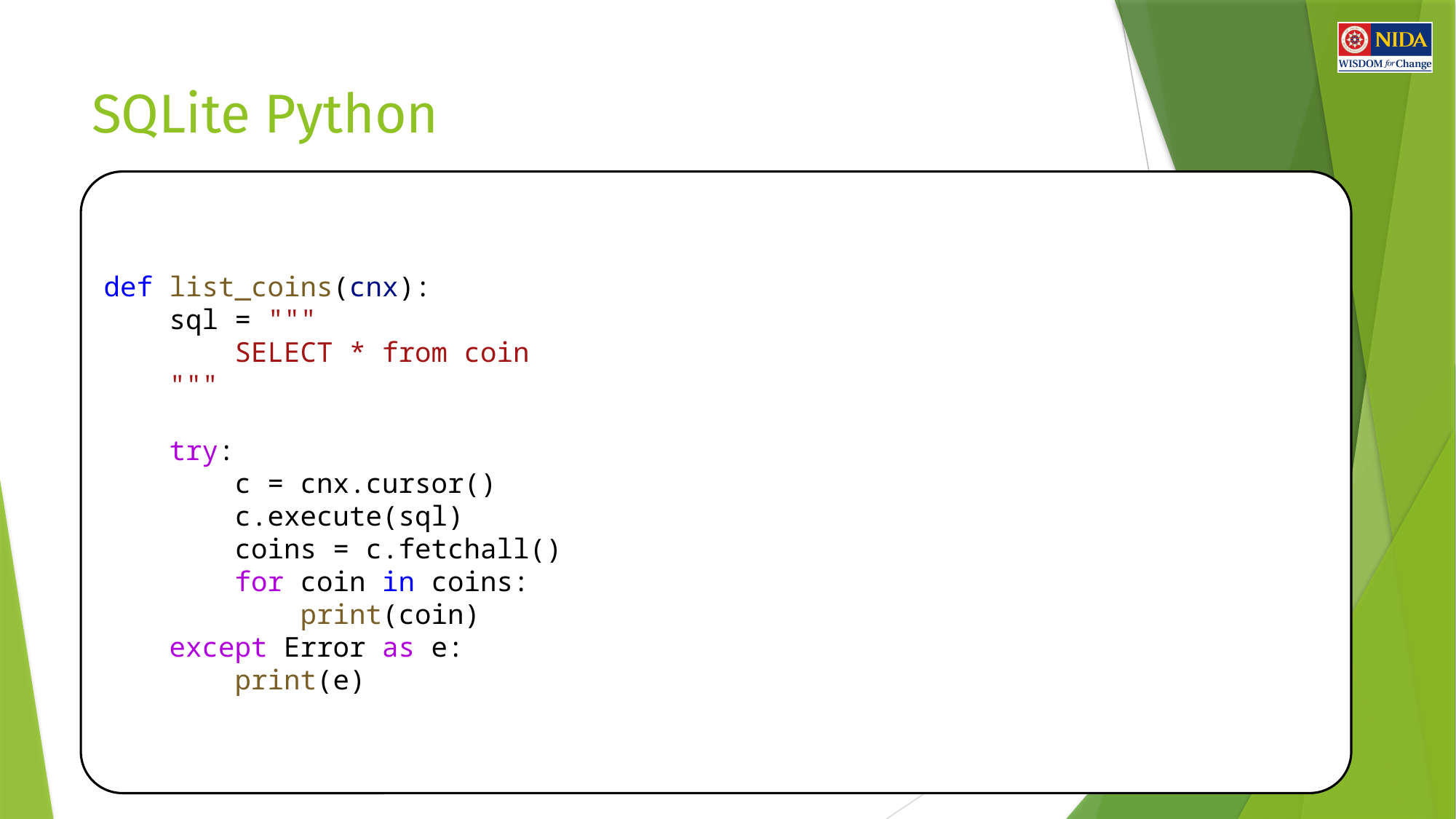

# SQLite Python
def list_coins(cnx):
    sql = """
        SELECT * from coin
    """

    try:
        c = cnx.cursor()
        c.execute(sql)
        coins = c.fetchall()
        for coin in coins:
            print(coin)
    except Error as e:
        print(e)
10